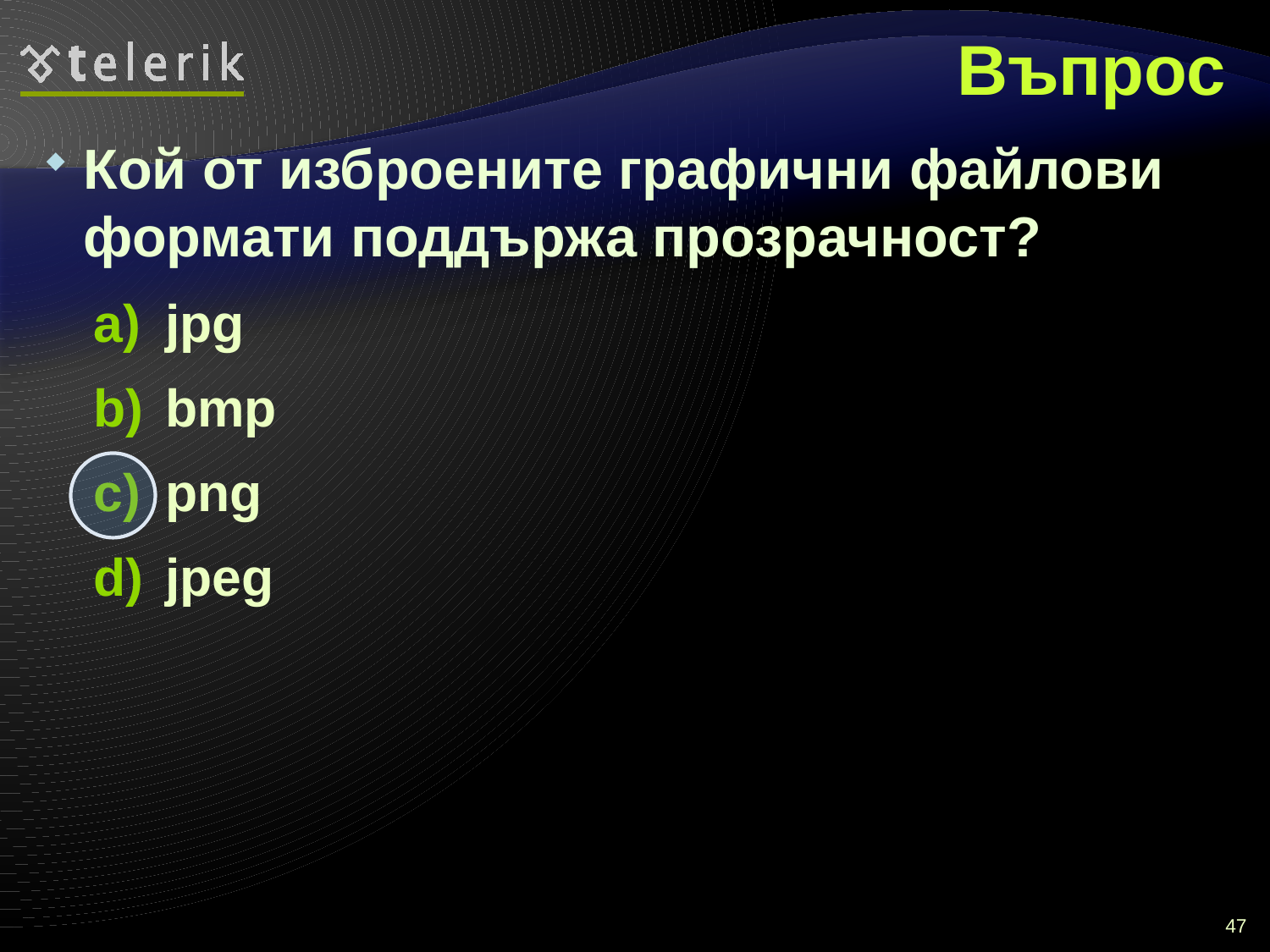

# Въпрос
Кой от изброените графични файлови формати поддържа прозрачност?
jpg
bmp
png
jpeg

47